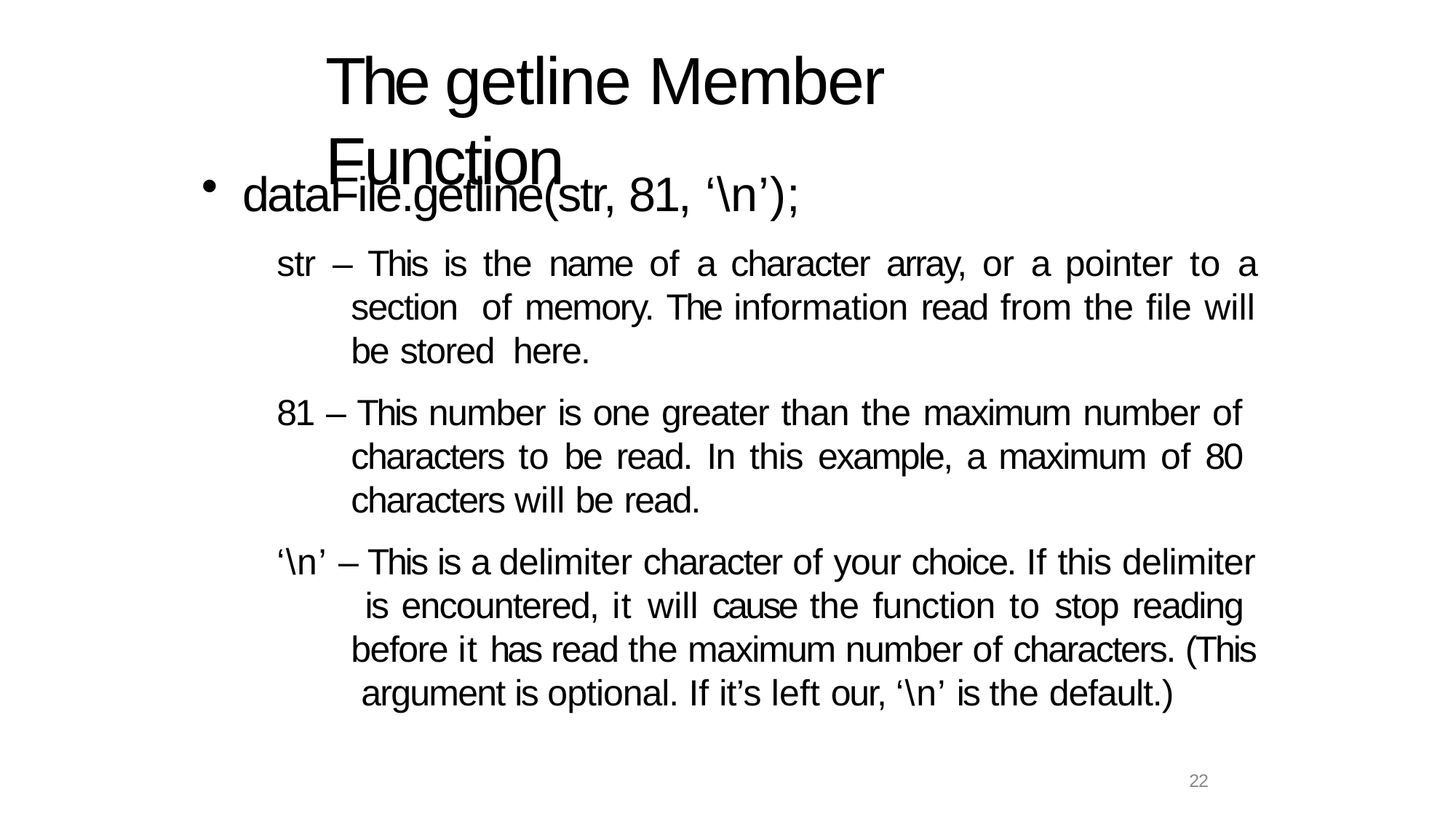

# The getline Member Function
dataFile.getline(str, 81, ‘\n’);
str – This is the name of a character array, or a pointer to a section  of memory. The information read from the file will be stored  here.
81 – This number is one greater than the maximum number of  characters to be read. In this example, a maximum of 80  characters will be read.
‘\n’ – This is a delimiter character of your choice. If this delimiter  is encountered, it will cause the function to stop reading  before it has read the maximum number of characters. (This  argument is optional. If it’s left our, ‘\n’ is the default.)
22